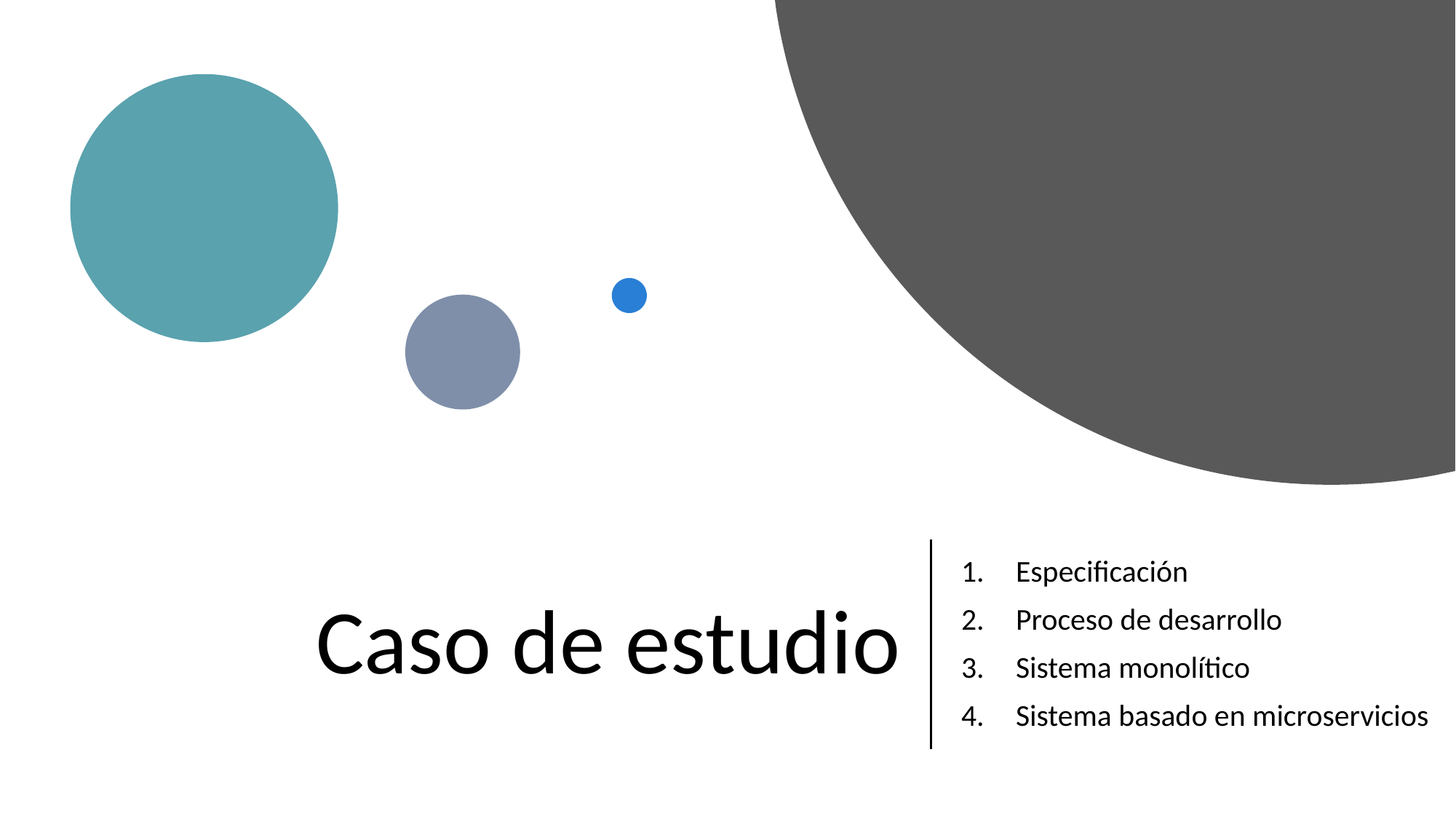

Especificación
Proceso de desarrollo
Sistema monolítico
Sistema basado en microservicios
# Caso de estudio